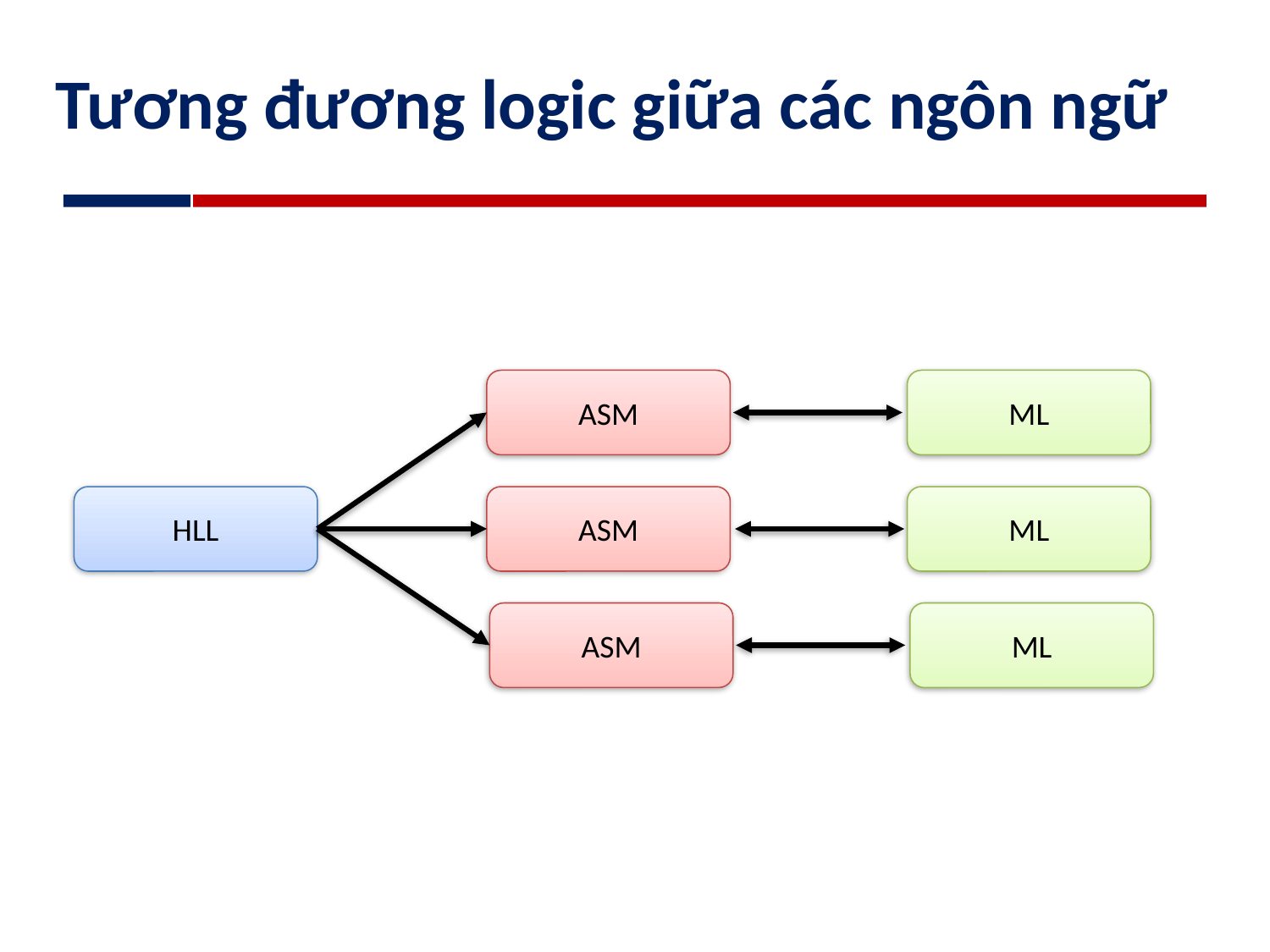

# Tương đương logic giữa các ngôn ngữ
ASM
ML
HLL
ASM
ML
ASM
ML